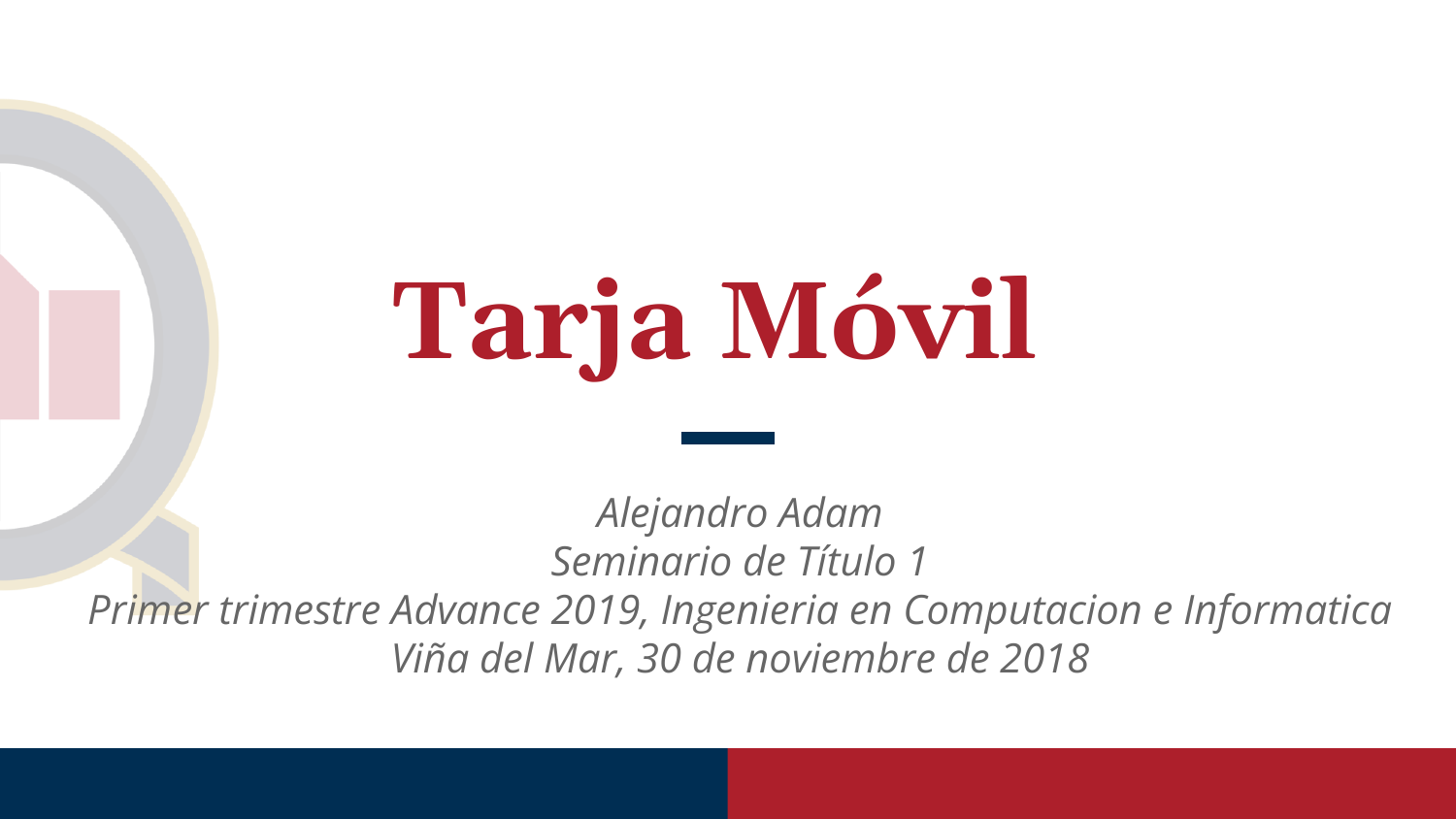

# Tarja Móvil

Alejandro Adam
Seminario de Título 1
Primer trimestre Advance 2019, Ingenieria en Computacion e Informatica
Viña del Mar, 30 de noviembre de 2018